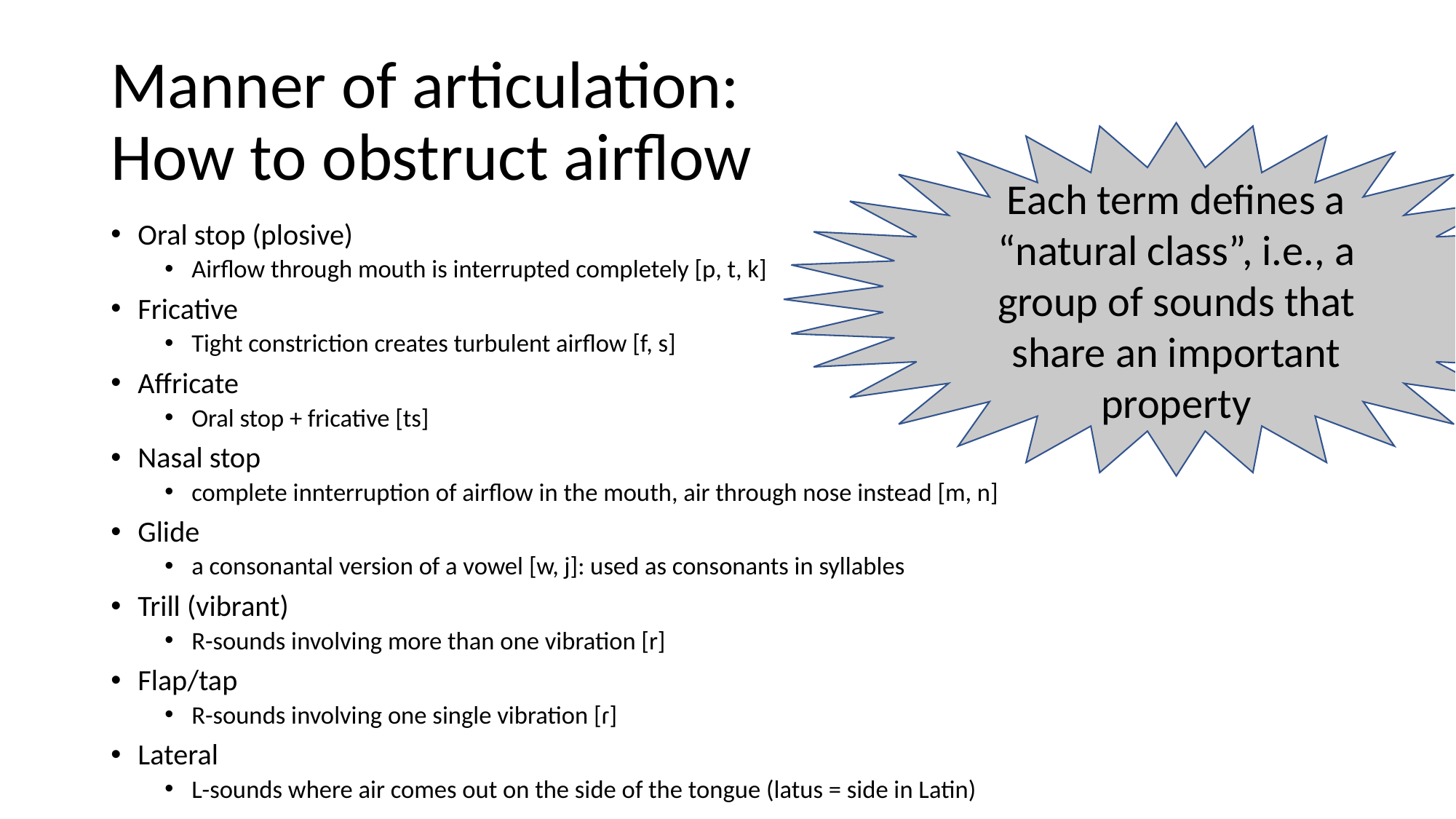

# Manner of articulation: How to obstruct airflow
Each term defines a “natural class”, i.e., a group of sounds that share an important property
Oral stop (plosive)
Airflow through mouth is interrupted completely [p, t, k]
Fricative
Tight constriction creates turbulent airflow [f, s]
Affricate
Oral stop + fricative [ts]
Nasal stop
complete innterruption of airflow in the mouth, air through nose instead [m, n]
Glide
a consonantal version of a vowel [w, j]: used as consonants in syllables
Trill (vibrant)
R-sounds involving more than one vibration [r]
Flap/tap
R-sounds involving one single vibration [ɾ]
Lateral
L-sounds where air comes out on the side of the tongue (latus = side in Latin)